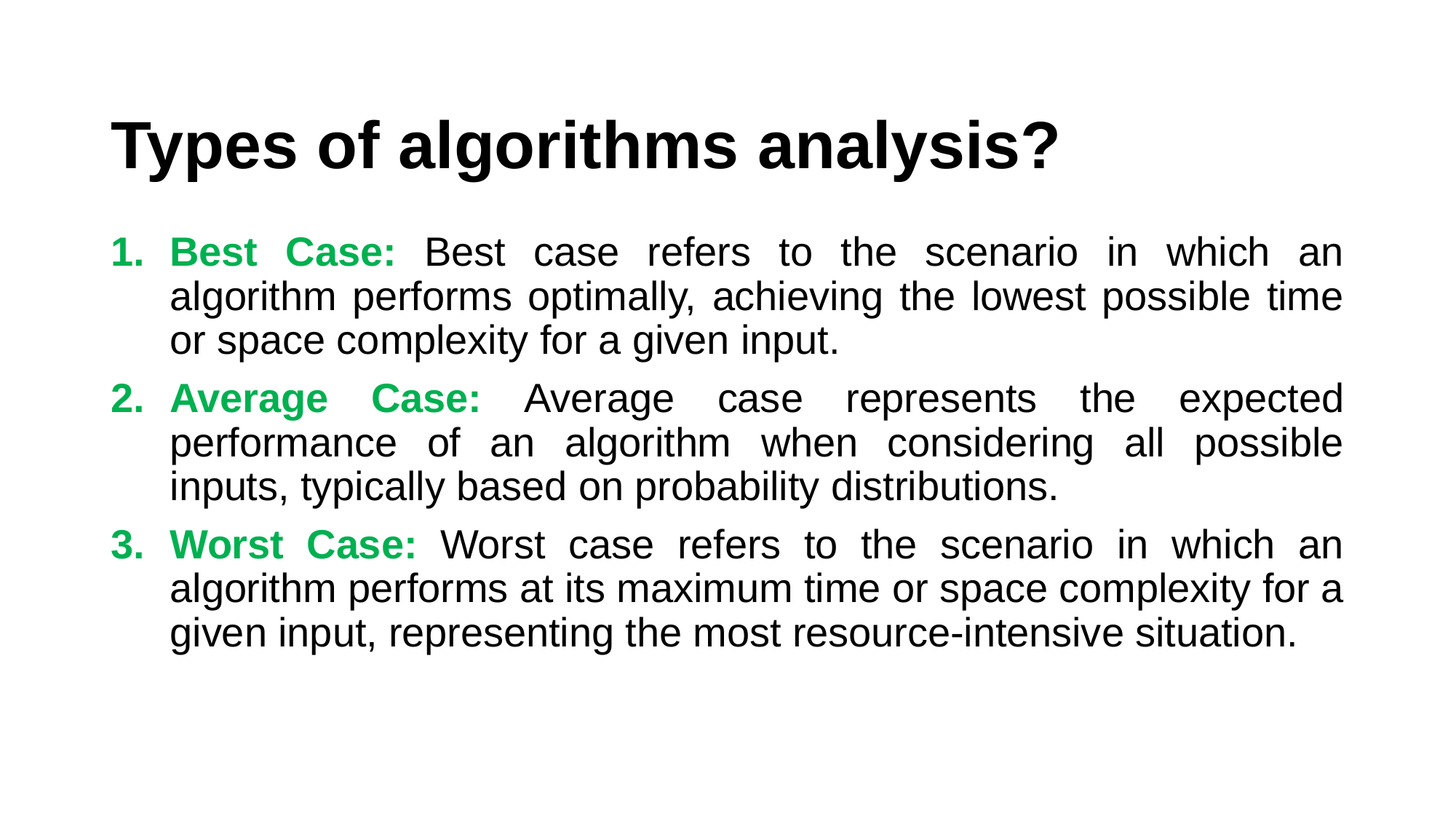

# Types of algorithms analysis?
Best Case: Best case refers to the scenario in which an algorithm performs optimally, achieving the lowest possible time or space complexity for a given input.
Average Case: Average case represents the expected performance of an algorithm when considering all possible inputs, typically based on probability distributions.
Worst Case: Worst case refers to the scenario in which an algorithm performs at its maximum time or space complexity for a given input, representing the most resource-intensive situation.